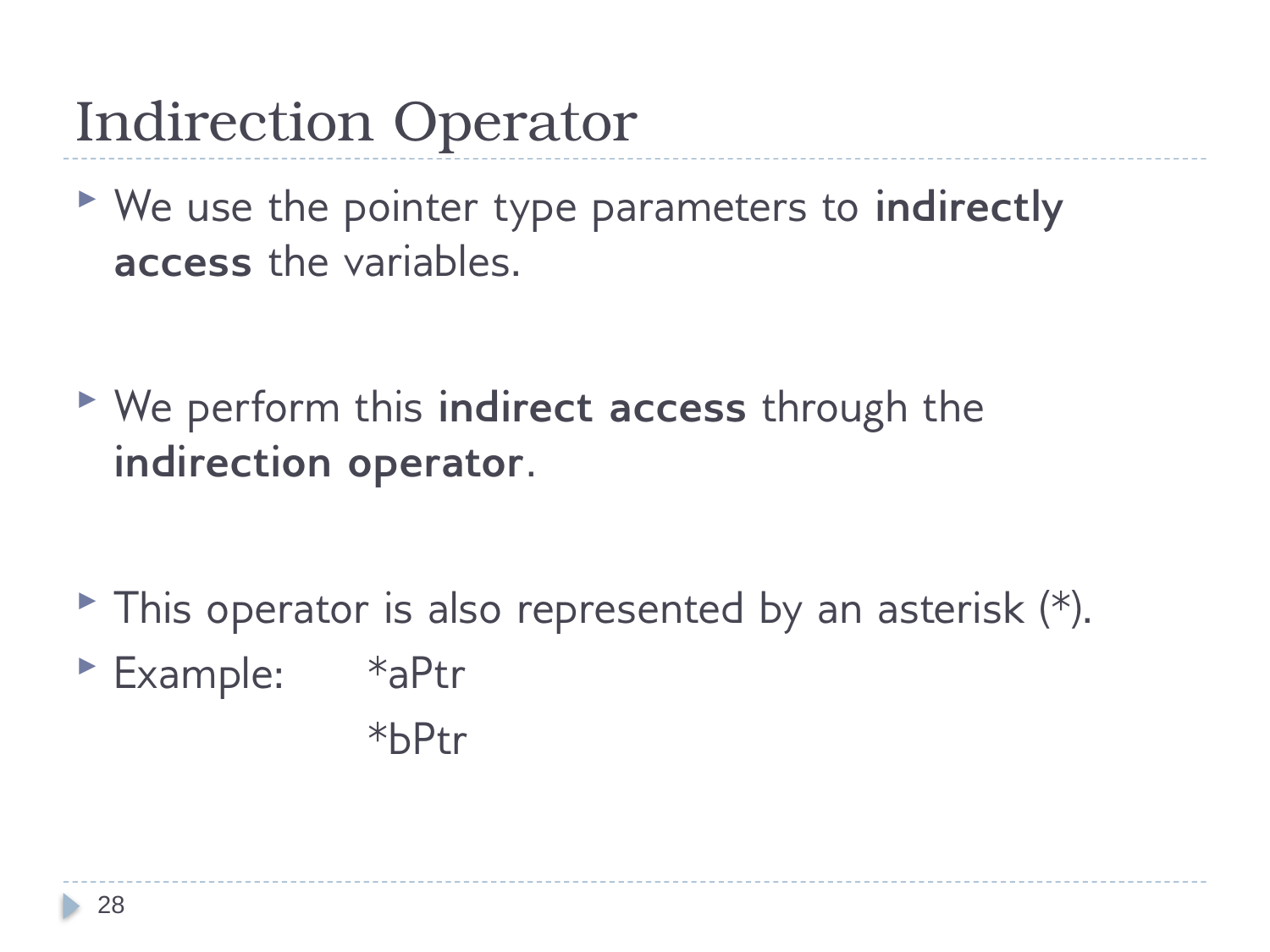

# Indirection Operator
We use the pointer type parameters to indirectly access the variables.

We perform this indirect access through the indirection operator.

This operator is also represented by an asterisk (*).
Example: 	*aPtr
			*bPtr

28